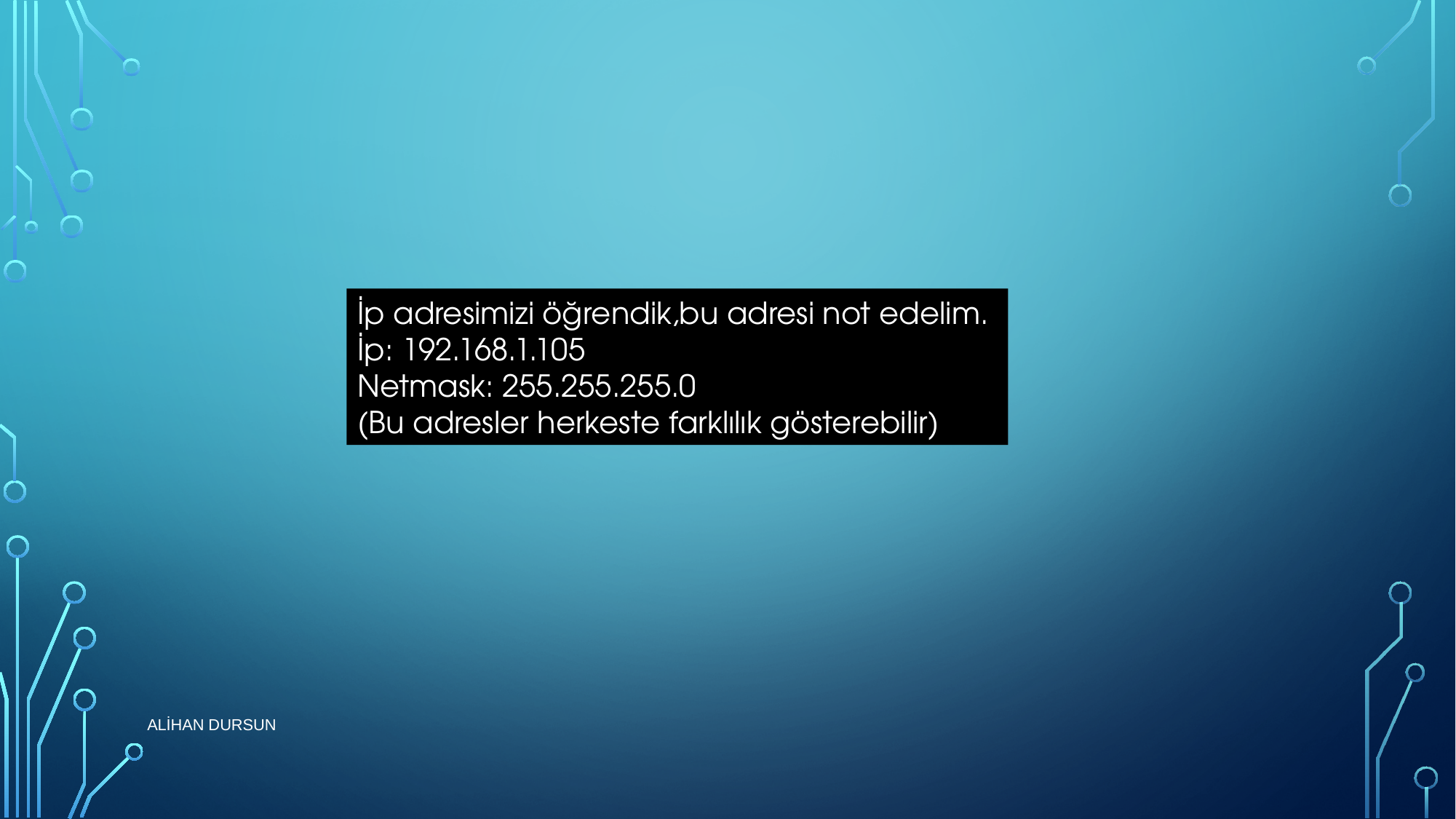

İp adresimizi öğrendik,bu adresi not edelim.
İp: 192.168.1.105
Netmask: 255.255.255.0
(Bu adresler herkeste farklılık gösterebilir)
Alihan Dursun